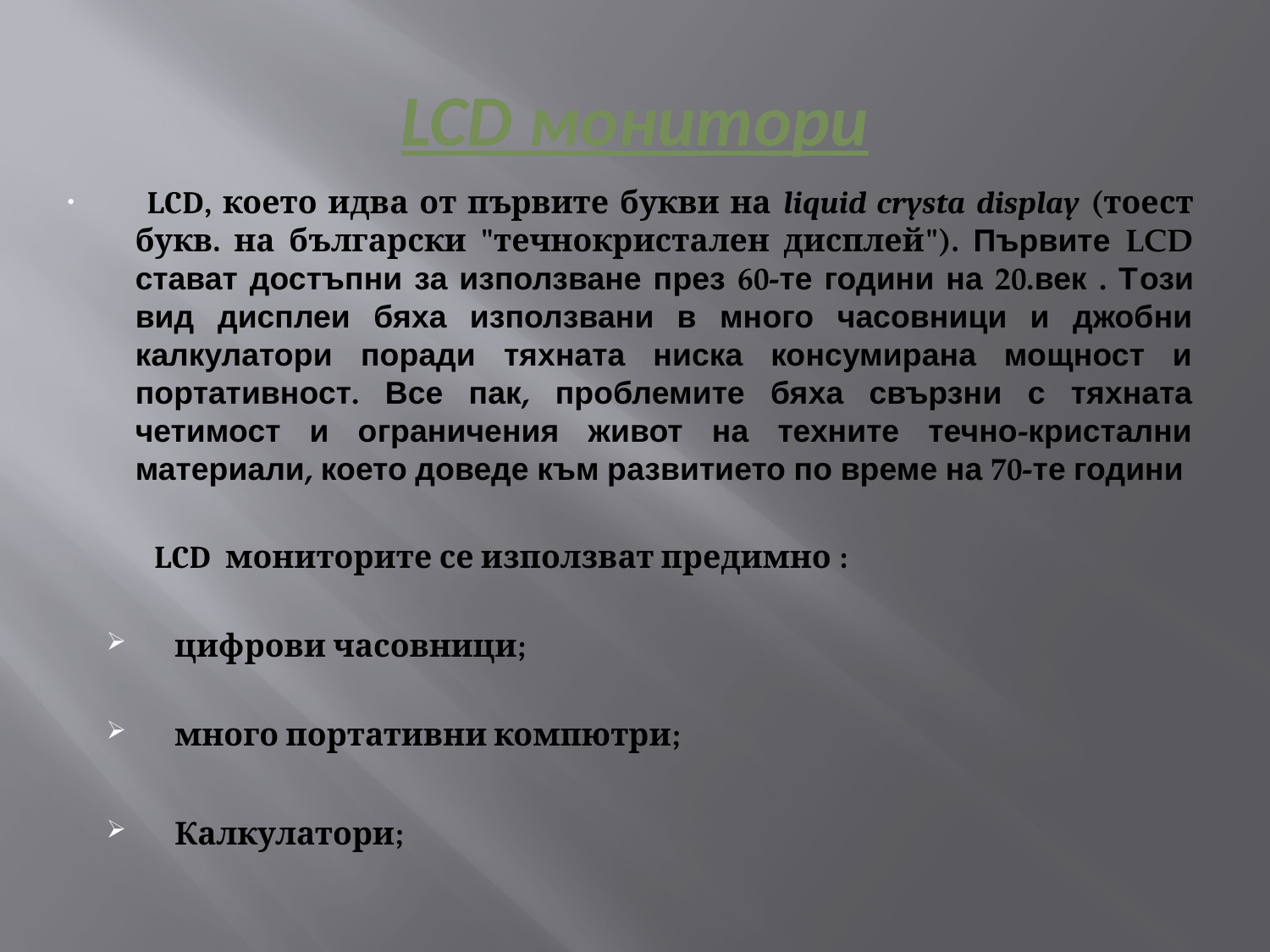

# LCD монитори
 LCD, което идва от първите букви на liquid crysta display (тоест букв. на български "течнокристален дисплей"). Първите LCD стават достъпни за използване през 60-те години на 20.век . Този вид дисплеи бяха използвани в много часовници и джобни калкулатори поради тяхната ниска консумирана мощност и портативност. Все пак, проблемите бяха свързни с тяхната четимост и ограничения живот на техните течно-кристални материали, което доведе към развитието по време на 70-те години

          LCD  мониторите се използват предимно :

цифрови часовници;

много портативни компютри;

Калкулатори;